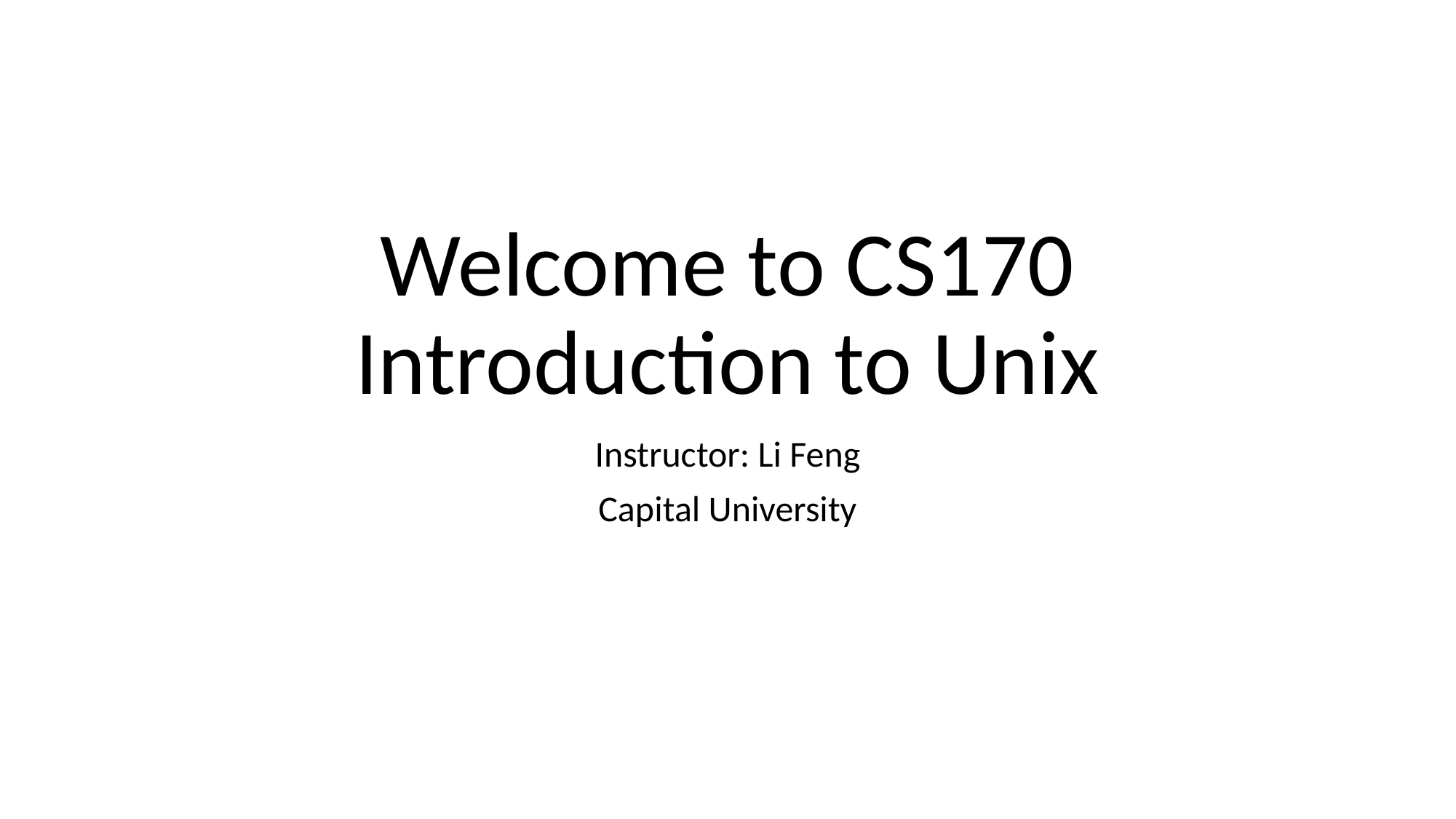

# Welcome to CS170 Introduction to Unix
Instructor: Li Feng
Capital University